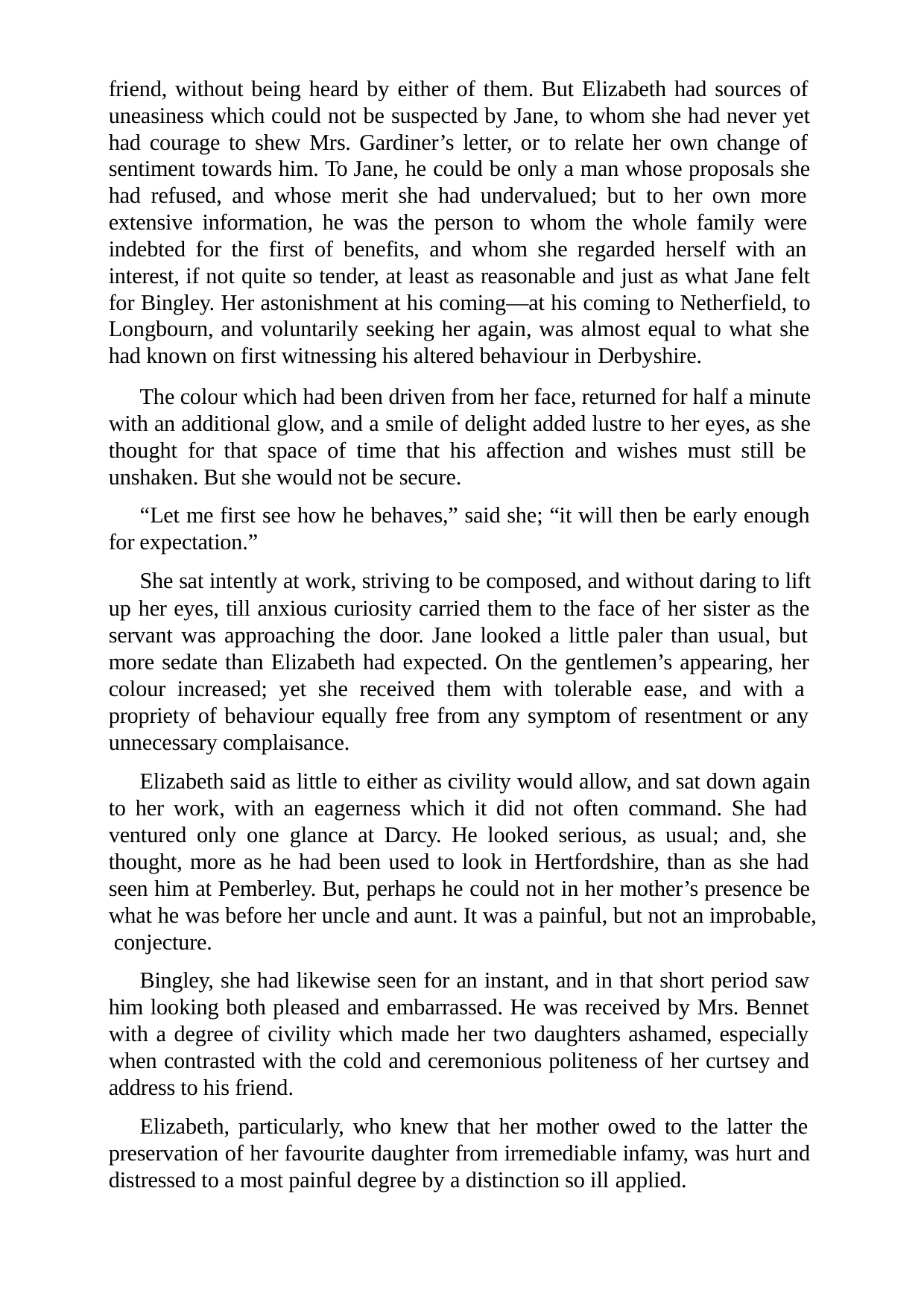

friend, without being heard by either of them. But Elizabeth had sources of  uneasiness which could not be suspected by Jane, to whom she had never yet  had courage to shew Mrs. Gardiner’s letter, or to relate her own change of  sentiment towards him. To Jane, he could be only a man whose proposals she  had refused, and whose merit she had undervalued; but to her own more  extensive information, he was the person to whom the whole family were  indebted for the first of benefits, and whom she regarded herself with an  interest, if not quite so tender, at least as reasonable and just as what Jane felt  for Bingley. Her astonishment at his coming—at his coming to Netherfield, to  Longbourn, and voluntarily seeking her again, was almost equal to what she  had known on first witnessing his altered behaviour in Derbyshire.
The colour which had been driven from her face, returned for half a minute  with an additional glow, and a smile of delight added lustre to her eyes, as she  thought for that space of time that his affection and wishes must still be  unshaken. But she would not be secure.
“Let me first see how he behaves,” said she; “it will then be early enough  for expectation.”
She sat intently at work, striving to be composed, and without daring to lift  up her eyes, till anxious curiosity carried them to the face of her sister as the  servant was approaching the door. Jane looked a little paler than usual, but  more sedate than Elizabeth had expected. On the gentlemen’s appearing, her  colour increased; yet she received them with tolerable ease, and with a  propriety of behaviour equally free from any symptom of resentment or any  unnecessary complaisance.
Elizabeth said as little to either as civility would allow, and sat down again  to her work, with an eagerness which it did not often command. She had  ventured only one glance at Darcy. He looked serious, as usual; and, she  thought, more as he had been used to look in Hertfordshire, than as she had  seen him at Pemberley. But, perhaps he could not in her mother’s presence be  what he was before her uncle and aunt. It was a painful, but not an improbable,  conjecture.
Bingley, she had likewise seen for an instant, and in that short period saw  him looking both pleased and embarrassed. He was received by Mrs. Bennet  with a degree of civility which made her two daughters ashamed, especially  when contrasted with the cold and ceremonious politeness of her curtsey and  address to his friend.
Elizabeth, particularly, who knew that her mother owed to the latter the  preservation of her favourite daughter from irremediable infamy, was hurt and  distressed to a most painful degree by a distinction so ill applied.